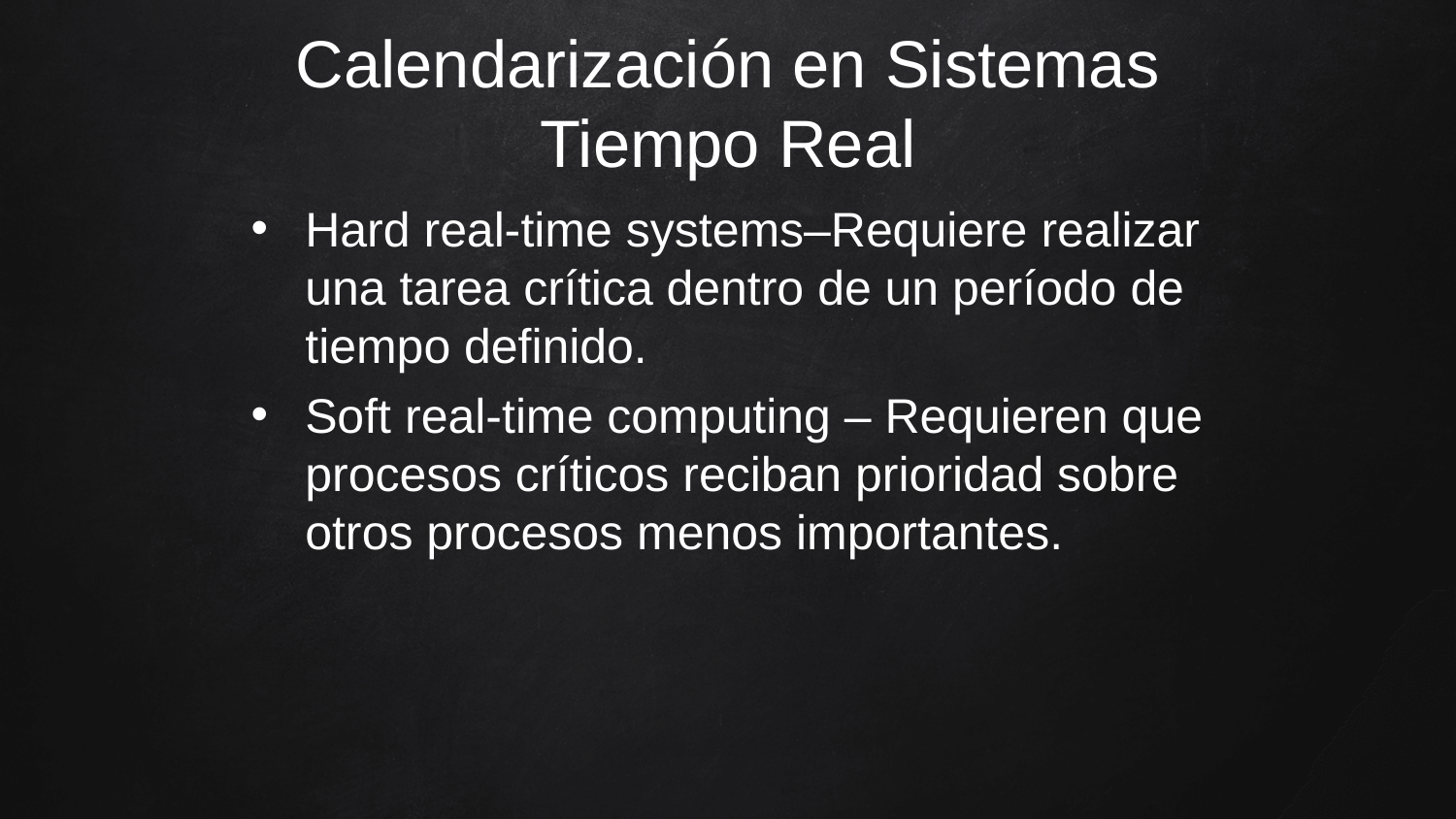

Calendarización en Sistemas Tiempo Real
Hard real-time systems–Requiere realizar una tarea crítica dentro de un período de tiempo definido.
Soft real-time computing – Requieren que procesos críticos reciban prioridad sobre otros procesos menos importantes.